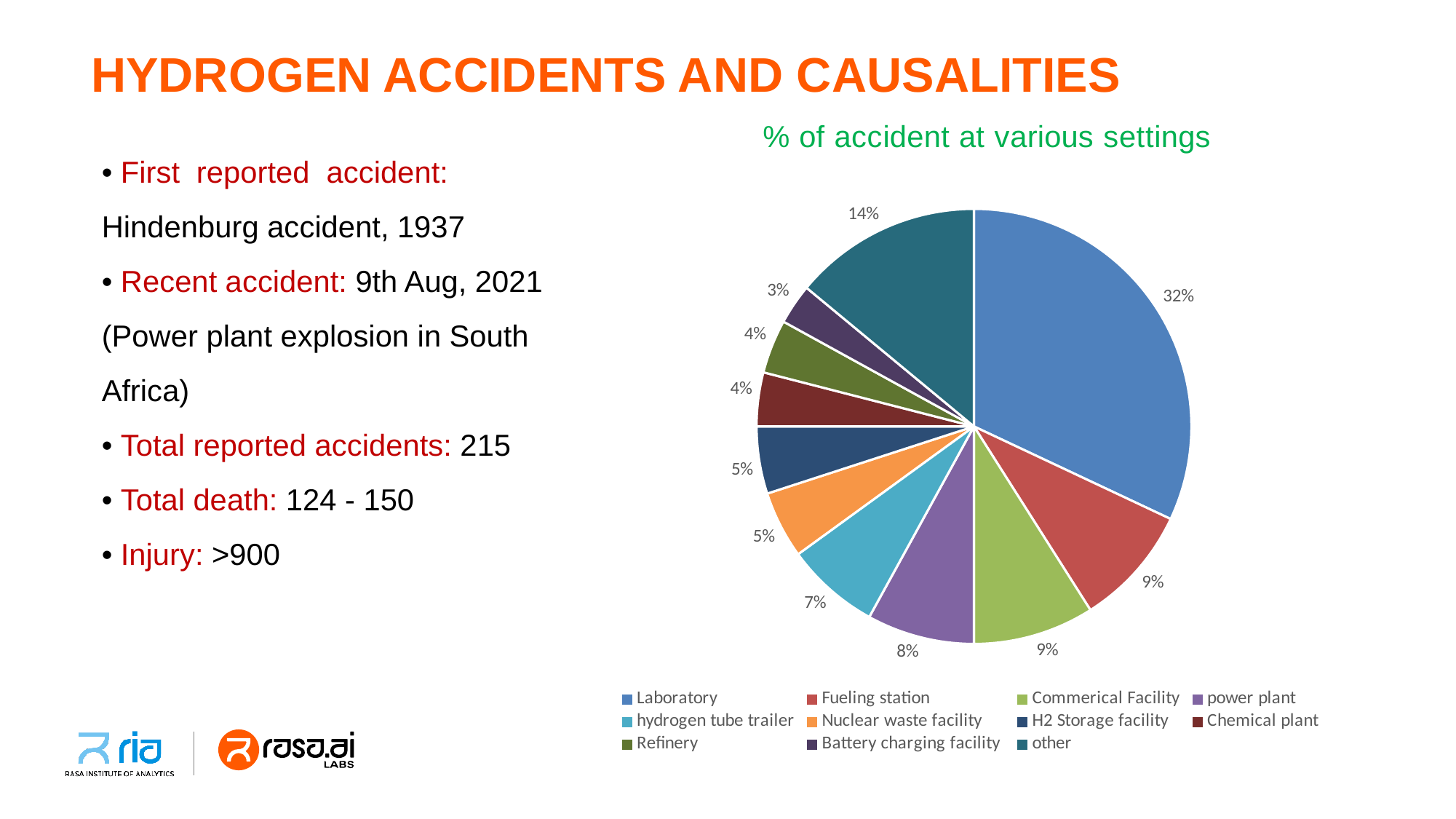

# HYDROGEN ACCIDENTS AND CAUSALITIES

### Chart: % of accident at various settings

| Category | % of accident at various settings |
|---|---|
| Laboratory | 32.0 |
| Fueling station | 9.0 |
| Commerical Facility | 9.0 |
| power plant | 8.0 |
| hydrogen tube trailer | 7.0 |
| Nuclear waste facility | 5.0 |
| H2 Storage facility | 5.0 |
| Chemical plant | 4.0 |
| Refinery | 4.0 |
| Battery charging facility  | 3.0 |
| other | 14.0 |
• First  reported  accident:
Hindenburg accident, 1937
• Recent accident: 9th Aug, 2021
(Power plant explosion in South
Africa)
• Total reported accidents: 215
• Total death: 124 - 150
• Injury: >900